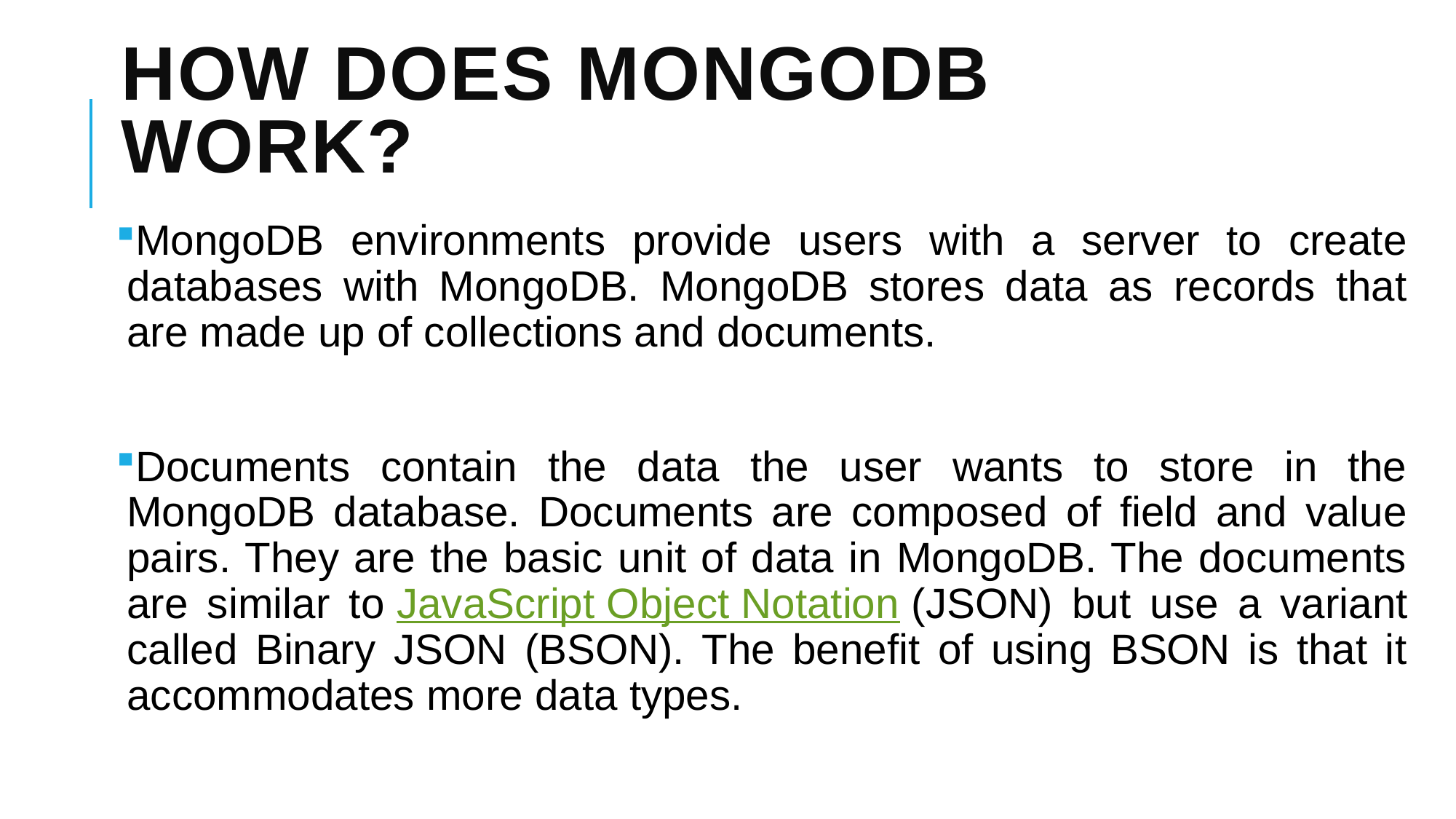

# How does MongoDB work?
MongoDB environments provide users with a server to create databases with MongoDB. MongoDB stores data as records that are made up of collections and documents.

Documents contain the data the user wants to store in the MongoDB database. Documents are composed of field and value pairs. They are the basic unit of data in MongoDB. The documents are similar to JavaScript Object Notation (JSON) but use a variant called Binary JSON (BSON). The benefit of using BSON is that it accommodates more data types.